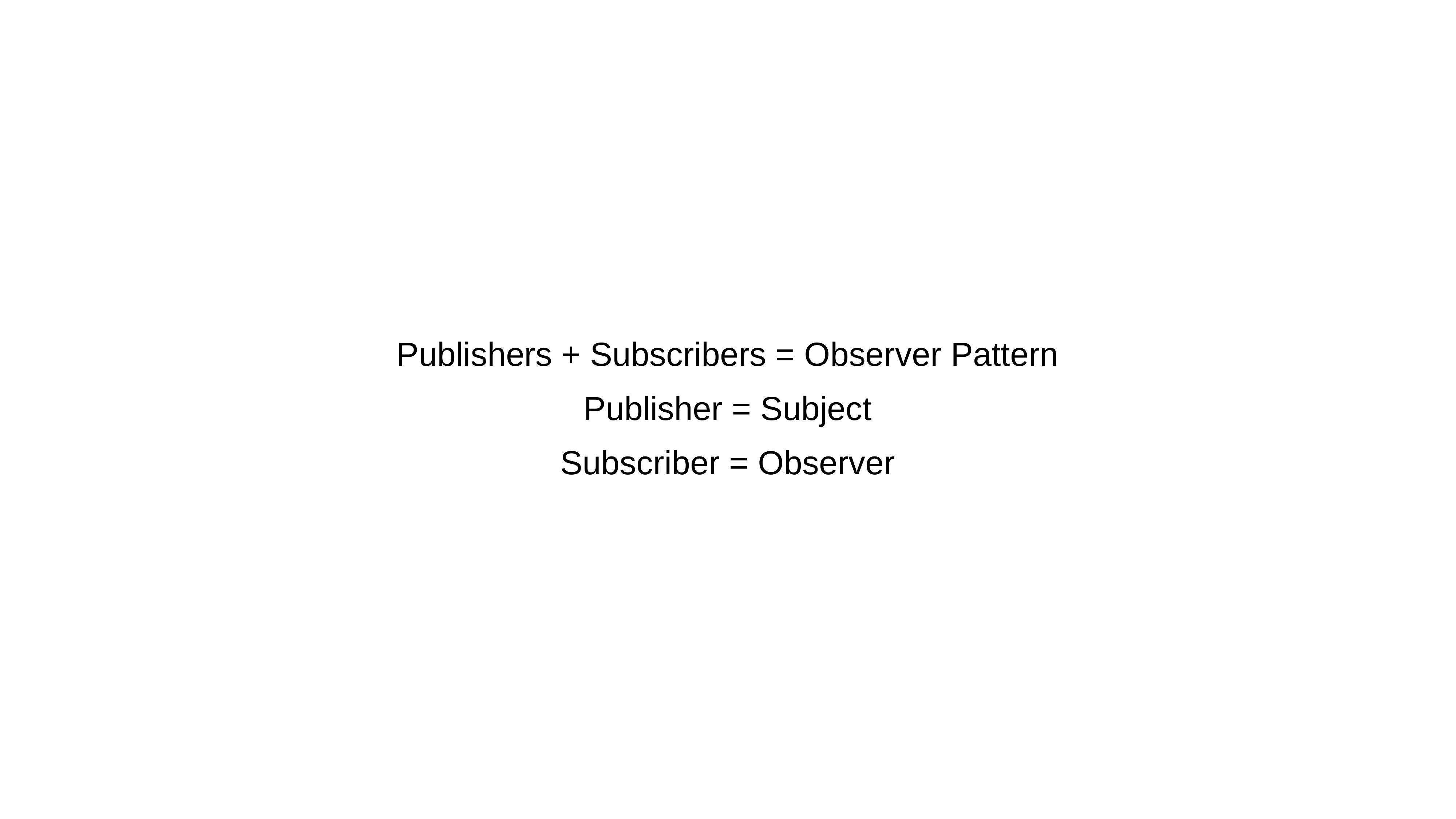

Publishers + Subscribers = Observer Pattern
Publisher = Subject
Subscriber = Observer